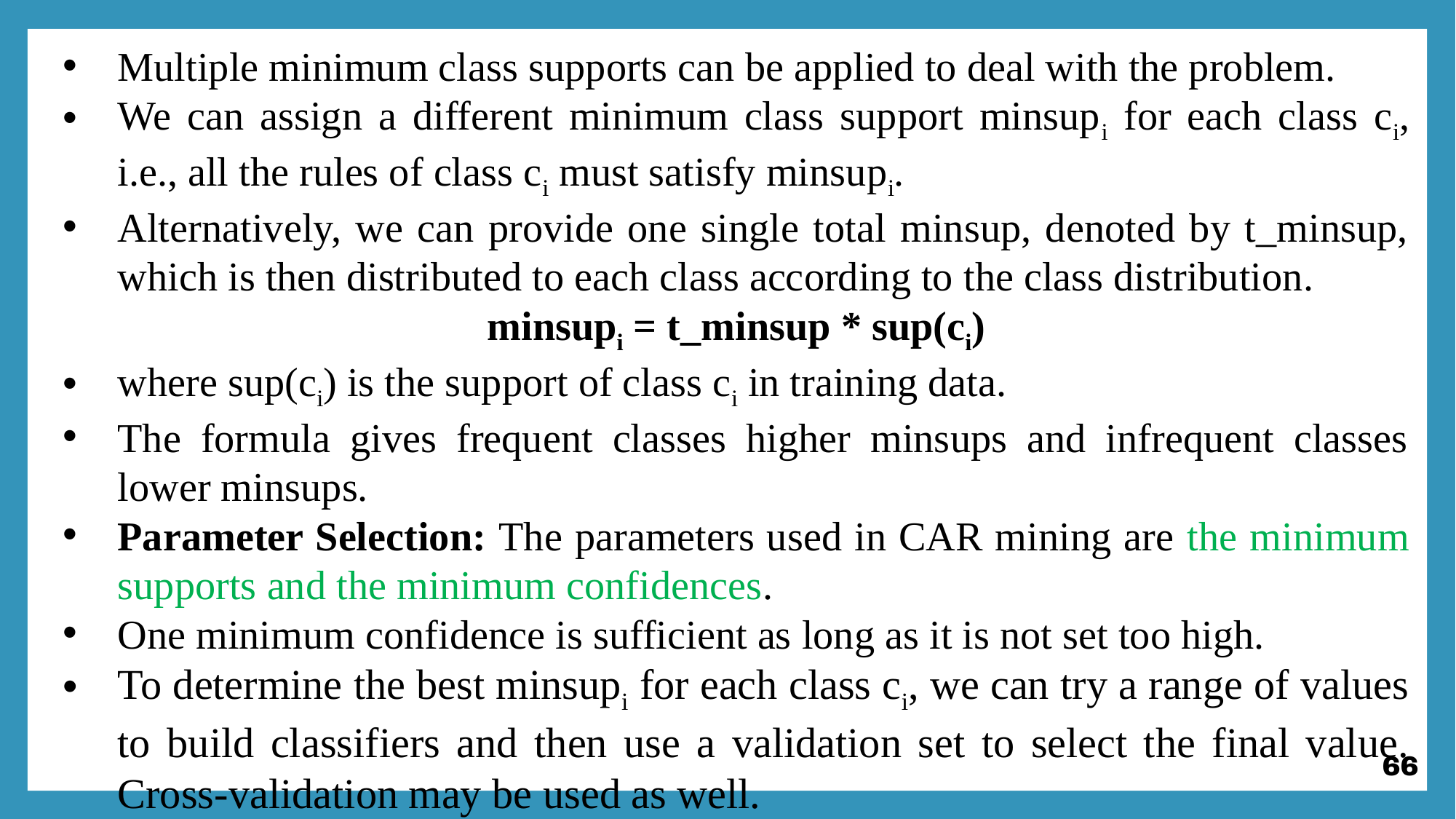

Multiple minimum class supports can be applied to deal with the problem.
We can assign a different minimum class support minsupi for each class ci, i.e., all the rules of class ci must satisfy minsupi.
Alternatively, we can provide one single total minsup, denoted by t_minsup, which is then distributed to each class according to the class distribution.
minsupi = t_minsup * sup(ci)
where sup(ci) is the support of class ci in training data.
The formula gives frequent classes higher minsups and infrequent classes lower minsups.
Parameter Selection: The parameters used in CAR mining are the minimum supports and the minimum confidences.
One minimum confidence is sufficient as long as it is not set too high.
To determine the best minsupi for each class ci, we can try a range of values to build classifiers and then use a validation set to select the final value. Cross-validation may be used as well.
66